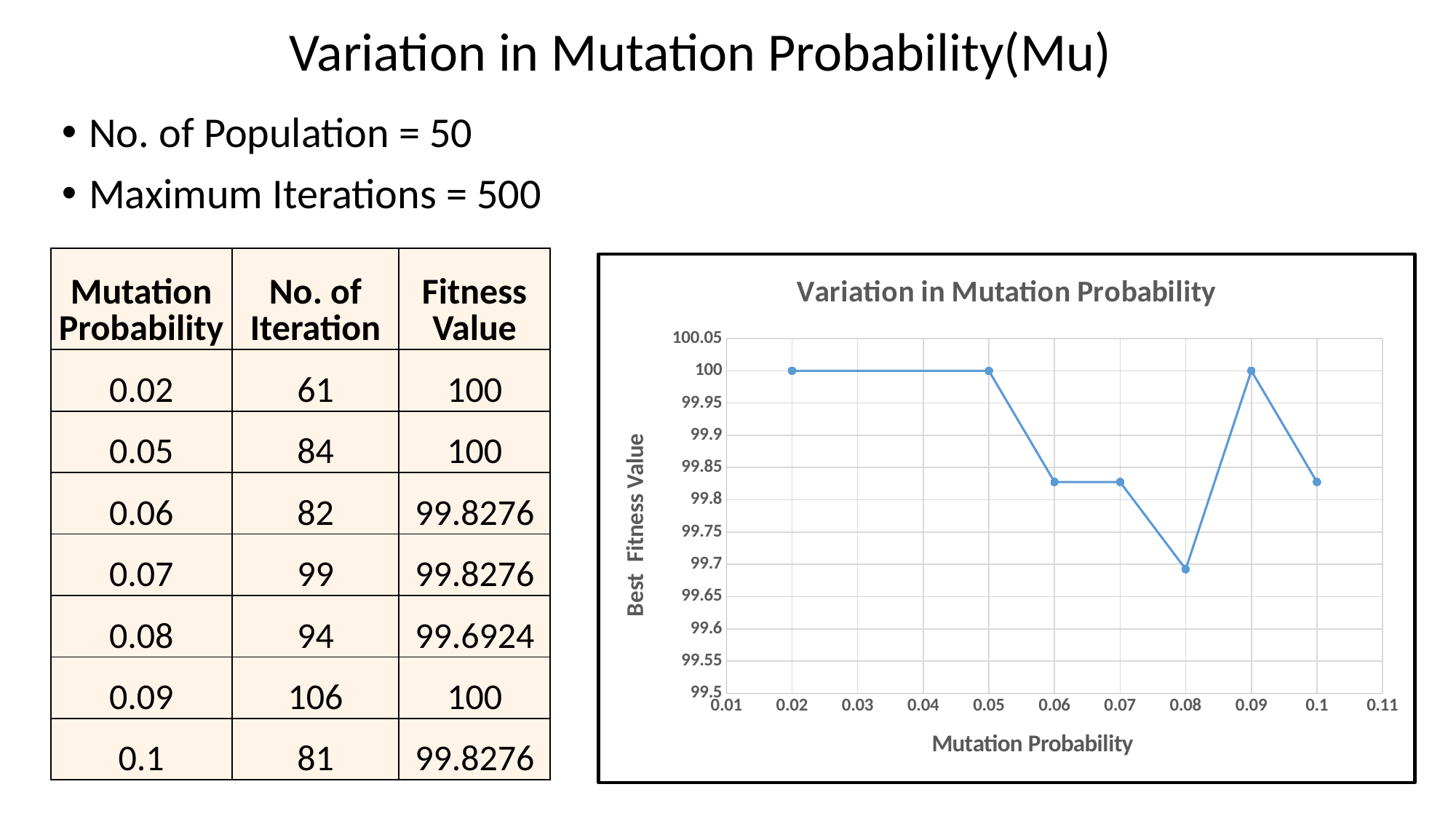

# Variation in Mutation Probability(Mu)
No. of Population = 50
Maximum Iterations = 500

| Mutation Probability | No. of Iteration | Fitness Value |
| --- | --- | --- |
| 0.02 | 61 | 100 |
| 0.05 | 84 | 100 |
| 0.06 | 82 | 99.8276 |
| 0.07 | 99 | 99.8276 |
| 0.08 | 94 | 99.6924 |
| 0.09 | 106 | 100 |
| 0.1 | 81 | 99.8276 |

### Chart: Variation in Mutation Probability

| Category | Fitness Value |
|---|---|